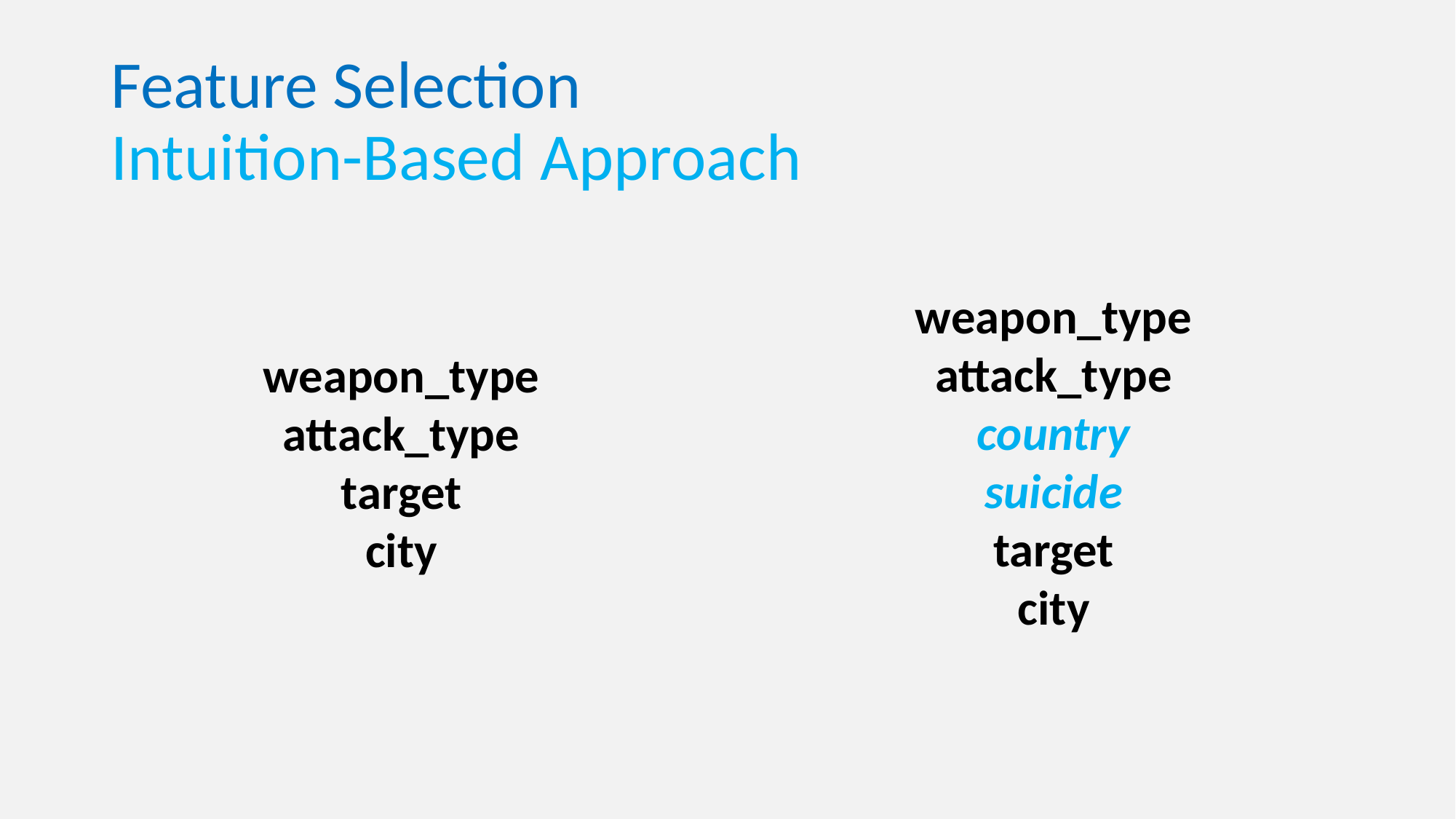

# Feature Selection Intuition-Based Approach
weapon_type
attack_type
country
suicide
target
city
weapon_type
attack_type
target
city